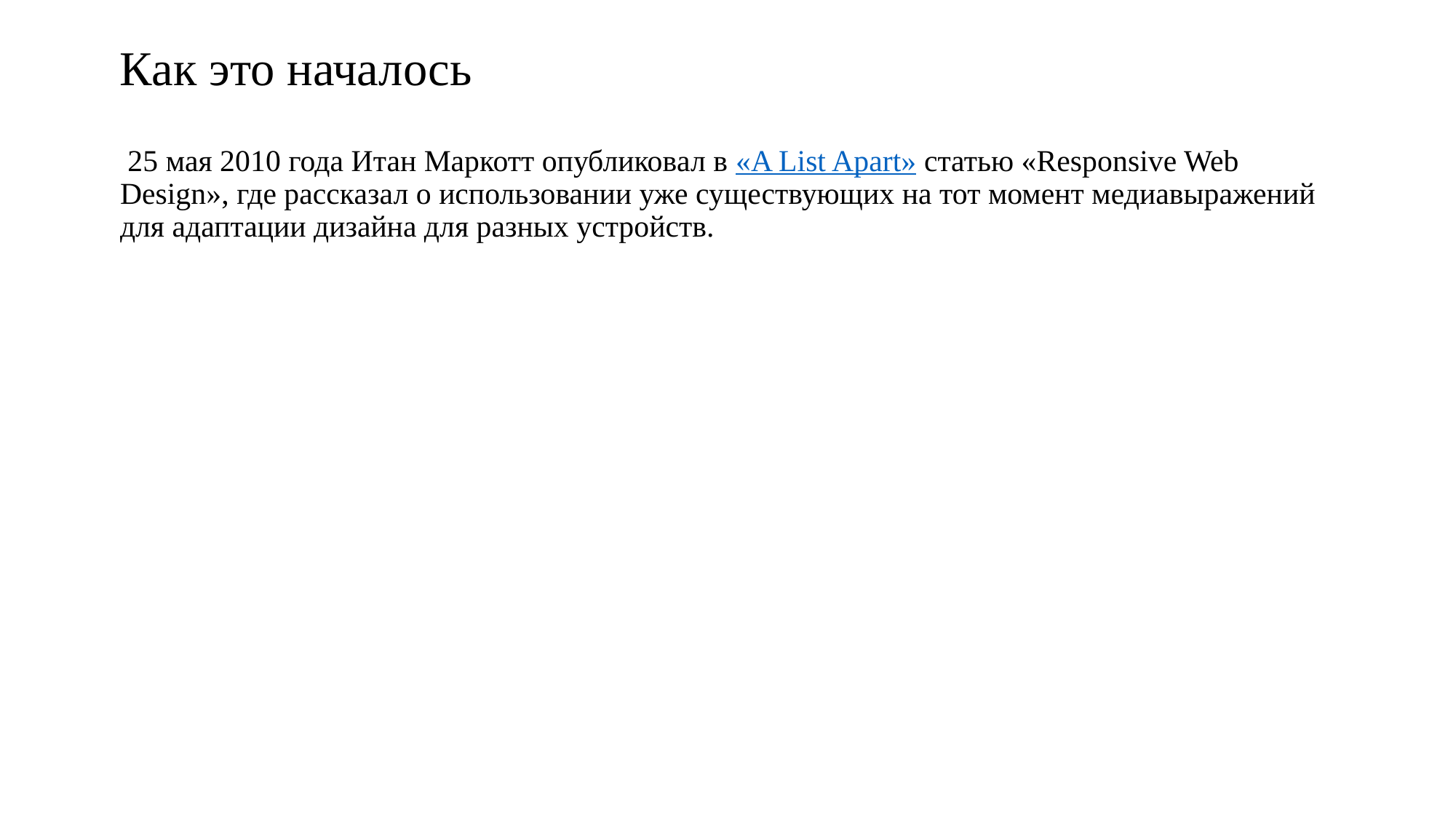

# Как это началось
 25 мая 2010 года Итан Маркотт опубликовал в «A List Apart» статью «Responsive Web Design», где рассказал о использовании уже существующих на тот момент медиавыражений для адаптации дизайна для разных устройств.